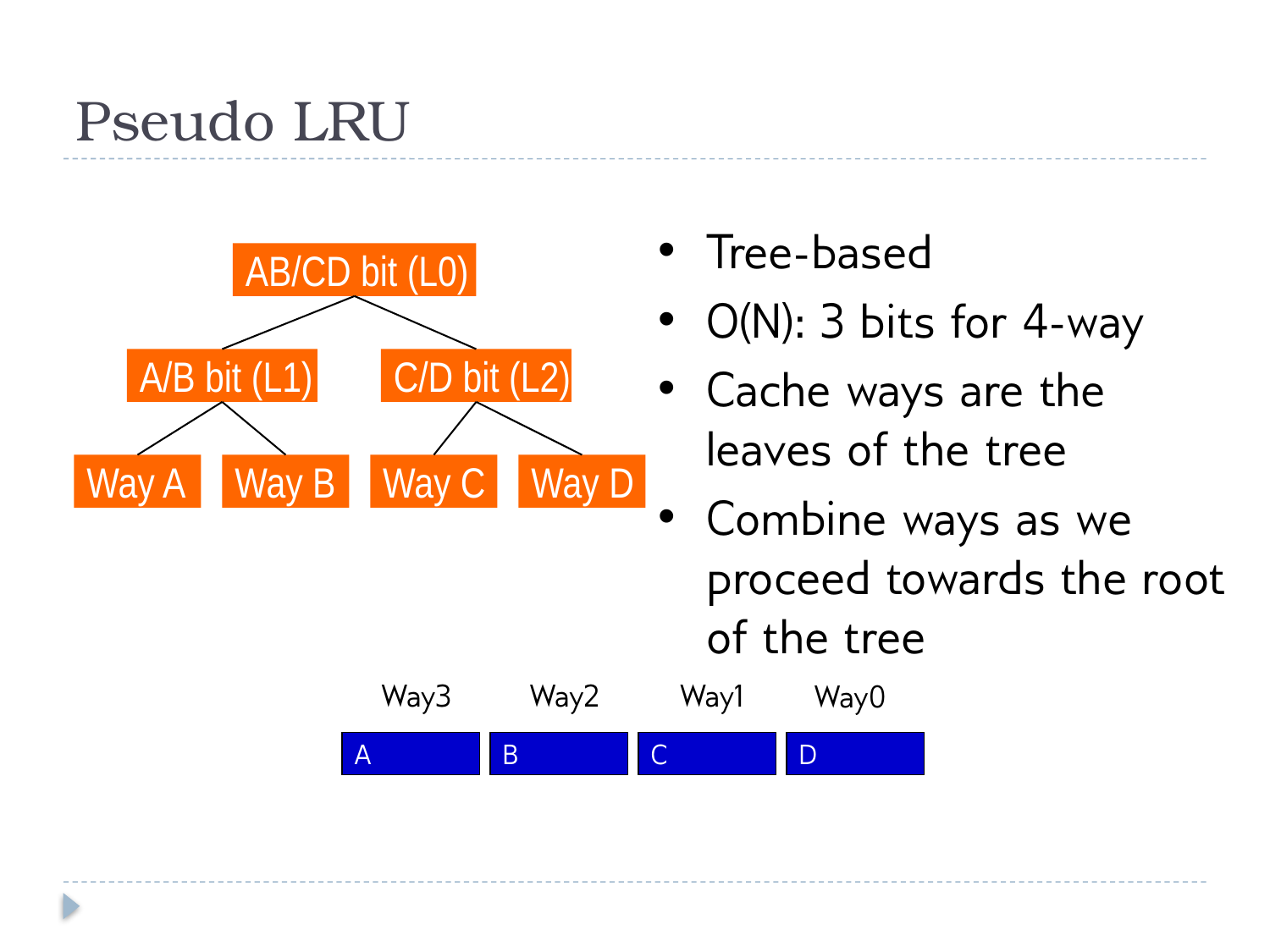

# Pseudo LRU

Tree-based
O(N): 3 bits for 4-way
Cache ways are the leaves of the tree
Combine ways as we proceed towards the root of the tree
AB/CD bit (L0)
A/B bit (L1)
C/D bit (L2)
Way A
Way B
Way C
Way D
Way3
Way2
Way1
Way0
A
B
C
D